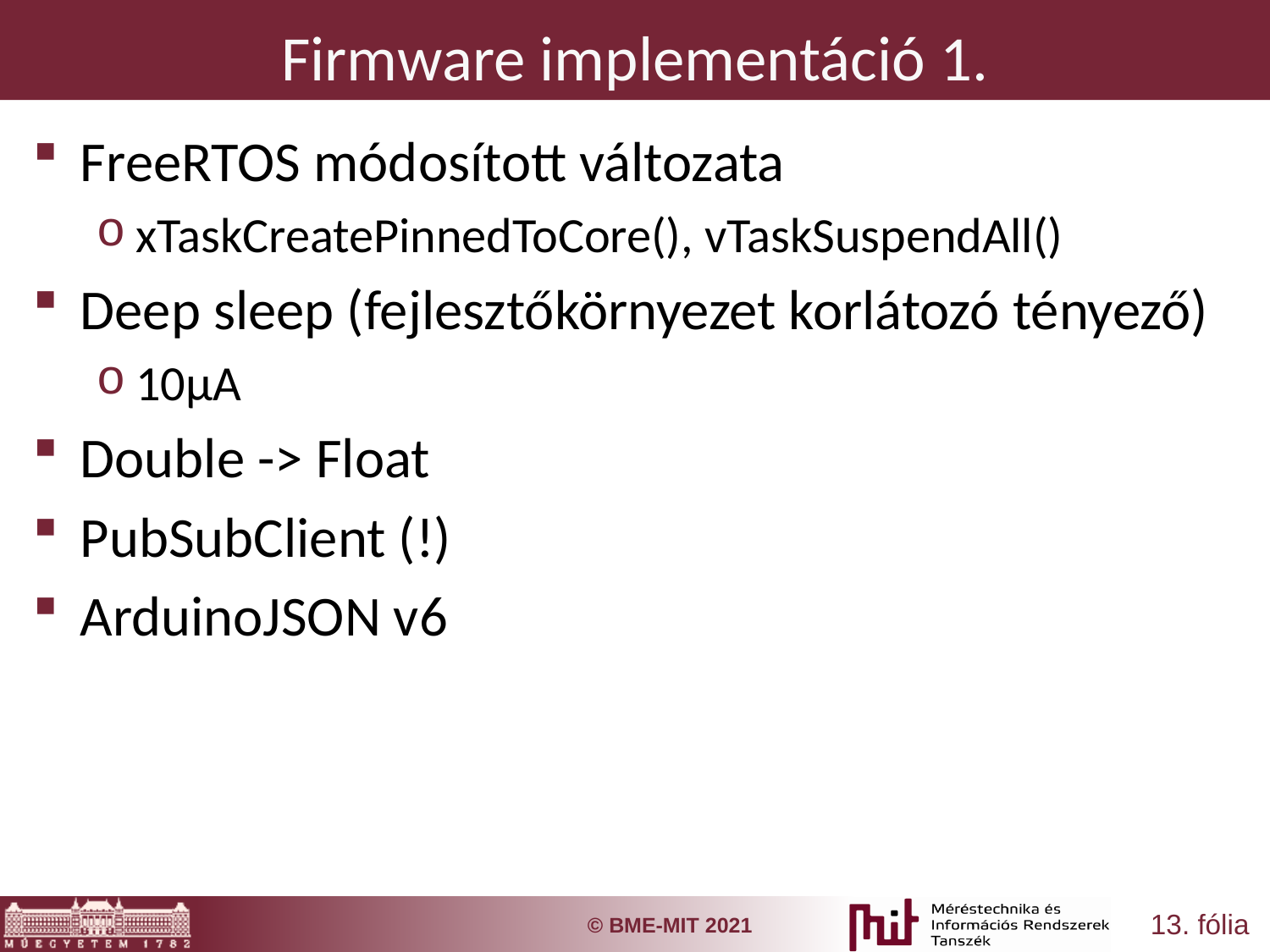

# Firmware implementáció 1.
FreeRTOS módosított változata
xTaskCreatePinnedToCore(), vTaskSuspendAll()
Deep sleep (fejlesztőkörnyezet korlátozó tényező)
10µA
Double -> Float
PubSubClient (!)
ArduinoJSON v6